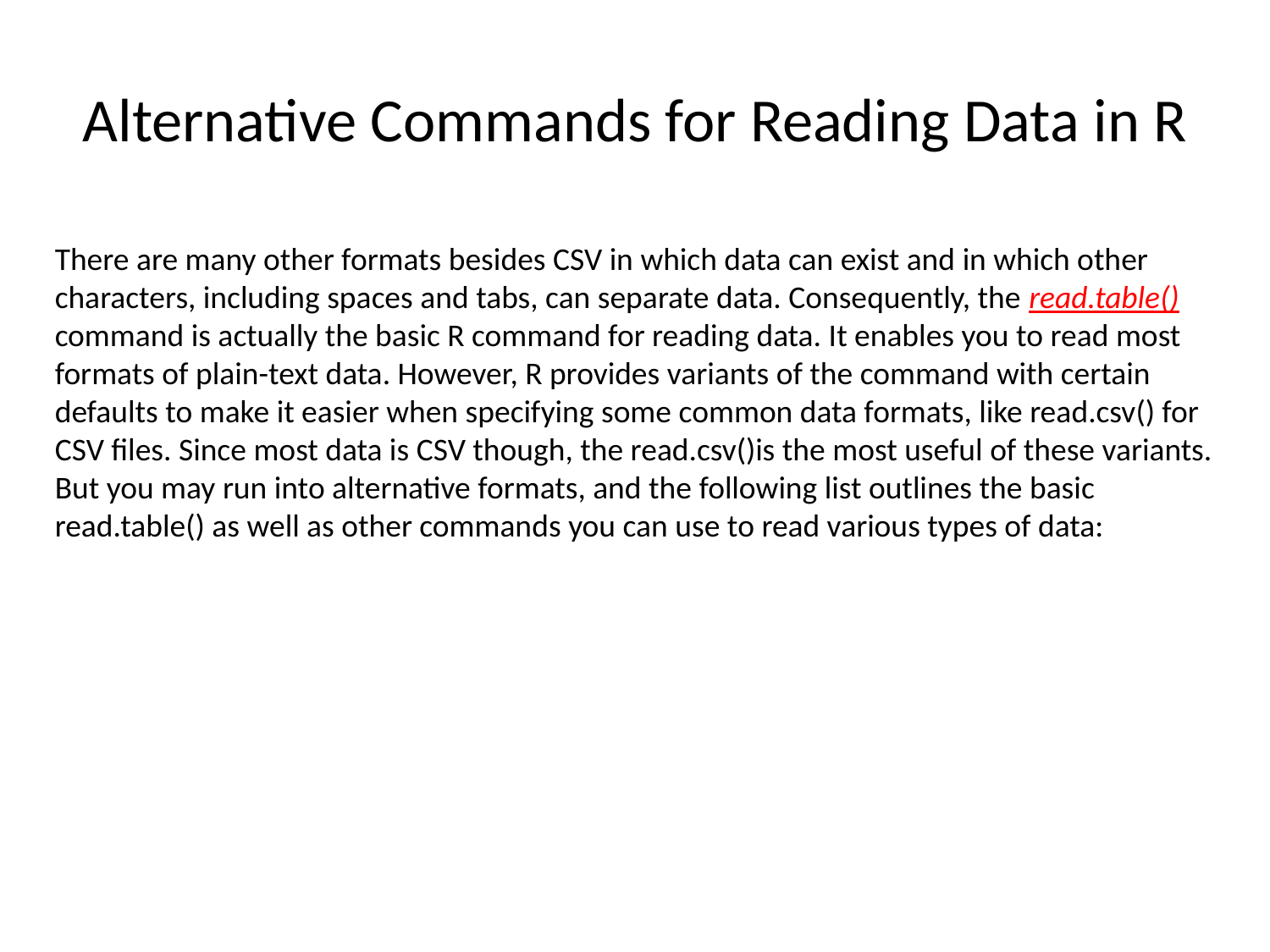

# Alternative Commands for Reading Data in R
There are many other formats besides CSV in which data can exist and in which other characters, including spaces and tabs, can separate data. Consequently, the read.table() command is actually the basic R command for reading data. It enables you to read most formats of plain-text data. However, R provides variants of the command with certain defaults to make it easier when specifying some common data formats, like read.csv() for CSV files. Since most data is CSV though, the read.csv()is the most useful of these variants. But you may run into alternative formats, and the following list outlines the basic read.table() as well as other commands you can use to read various types of data: